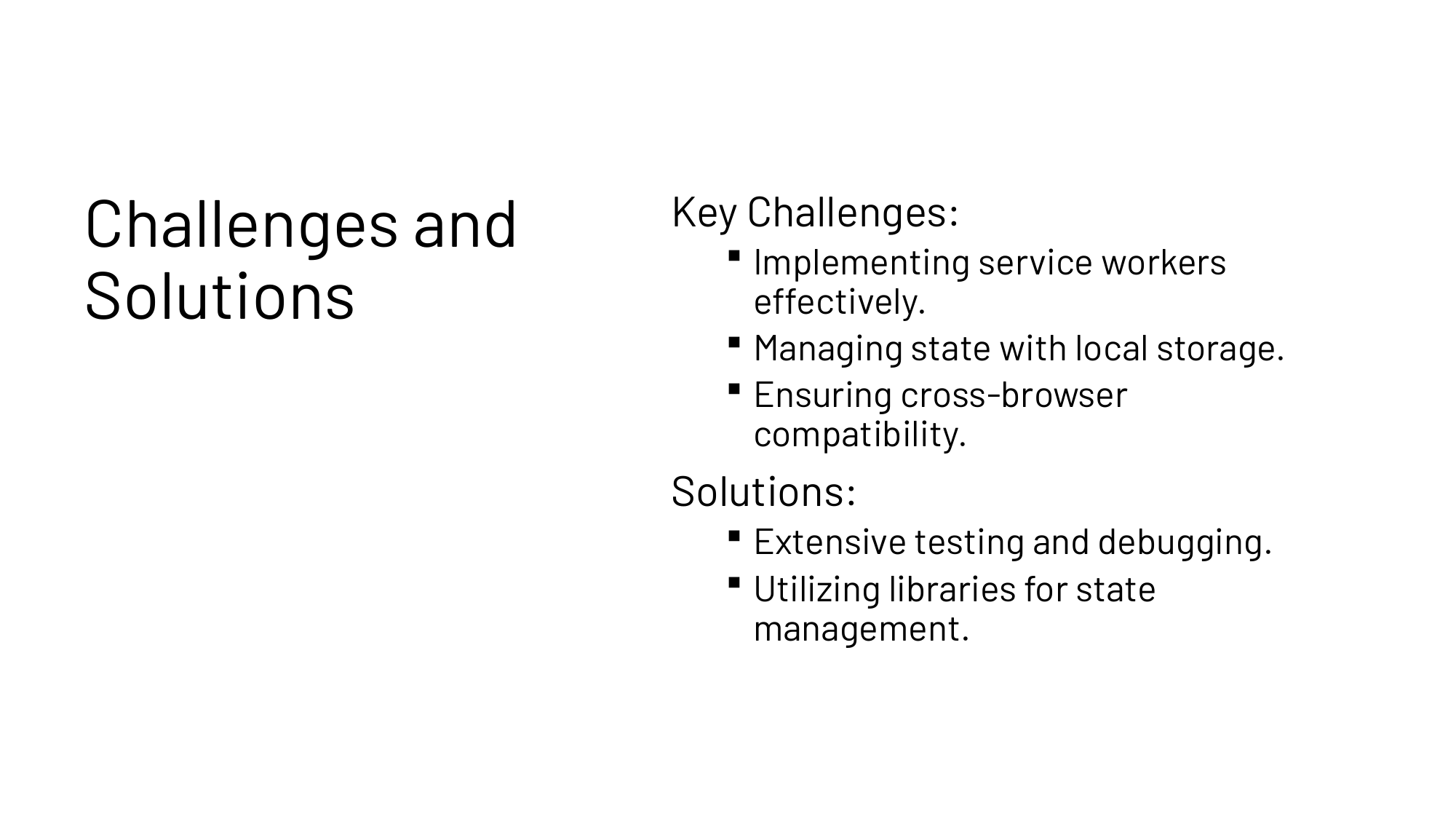

# Challenges and Solutions
Key Challenges:
Implementing service workers effectively.
Managing state with local storage.
Ensuring cross-browser compatibility.
Solutions:
Extensive testing and debugging.
Utilizing libraries for state management.